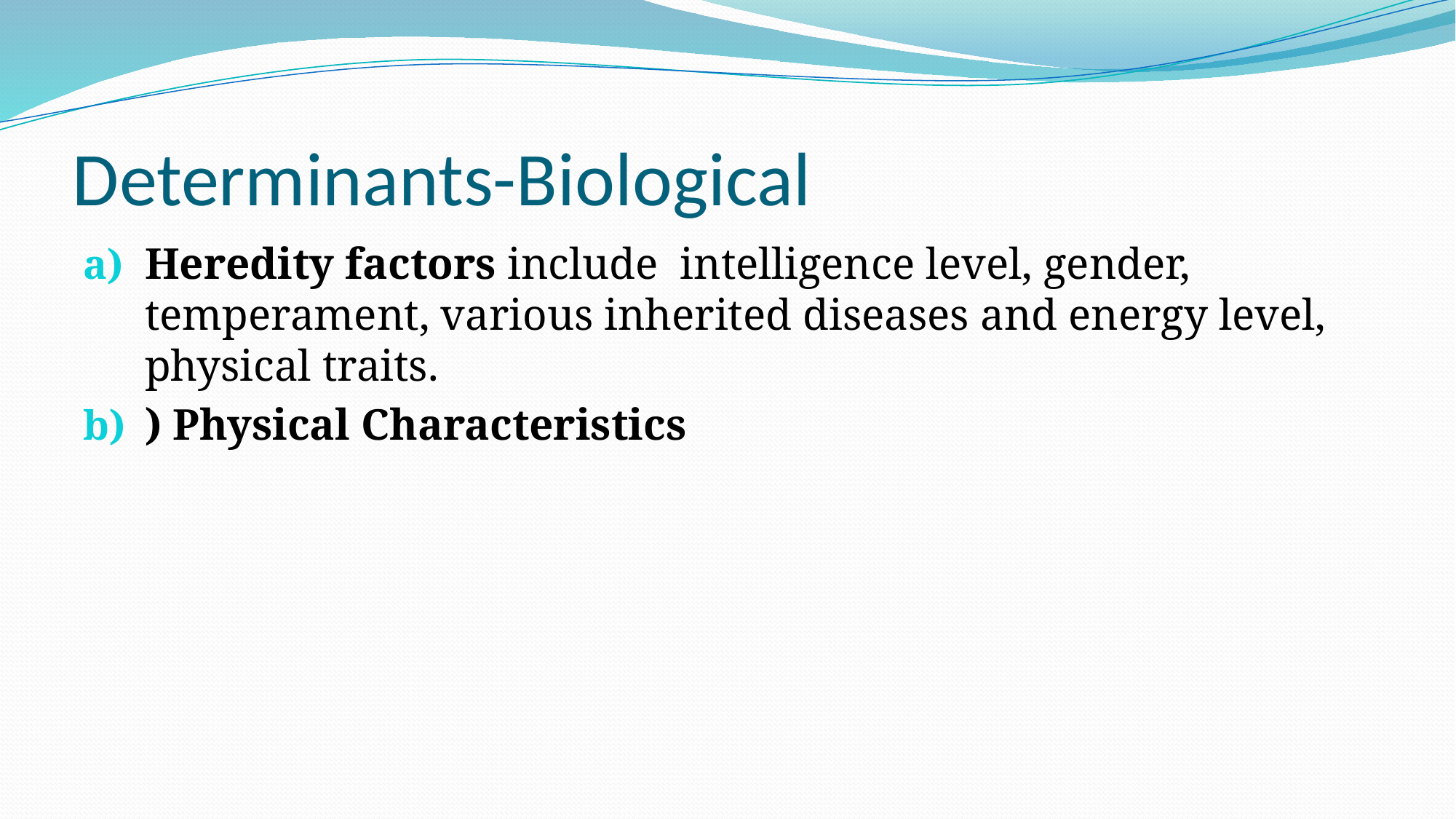

# Determinants-Biological
Heredity factors include  intelligence level, gender, temperament, various inherited diseases and energy level, physical traits.
) Physical Characteristics